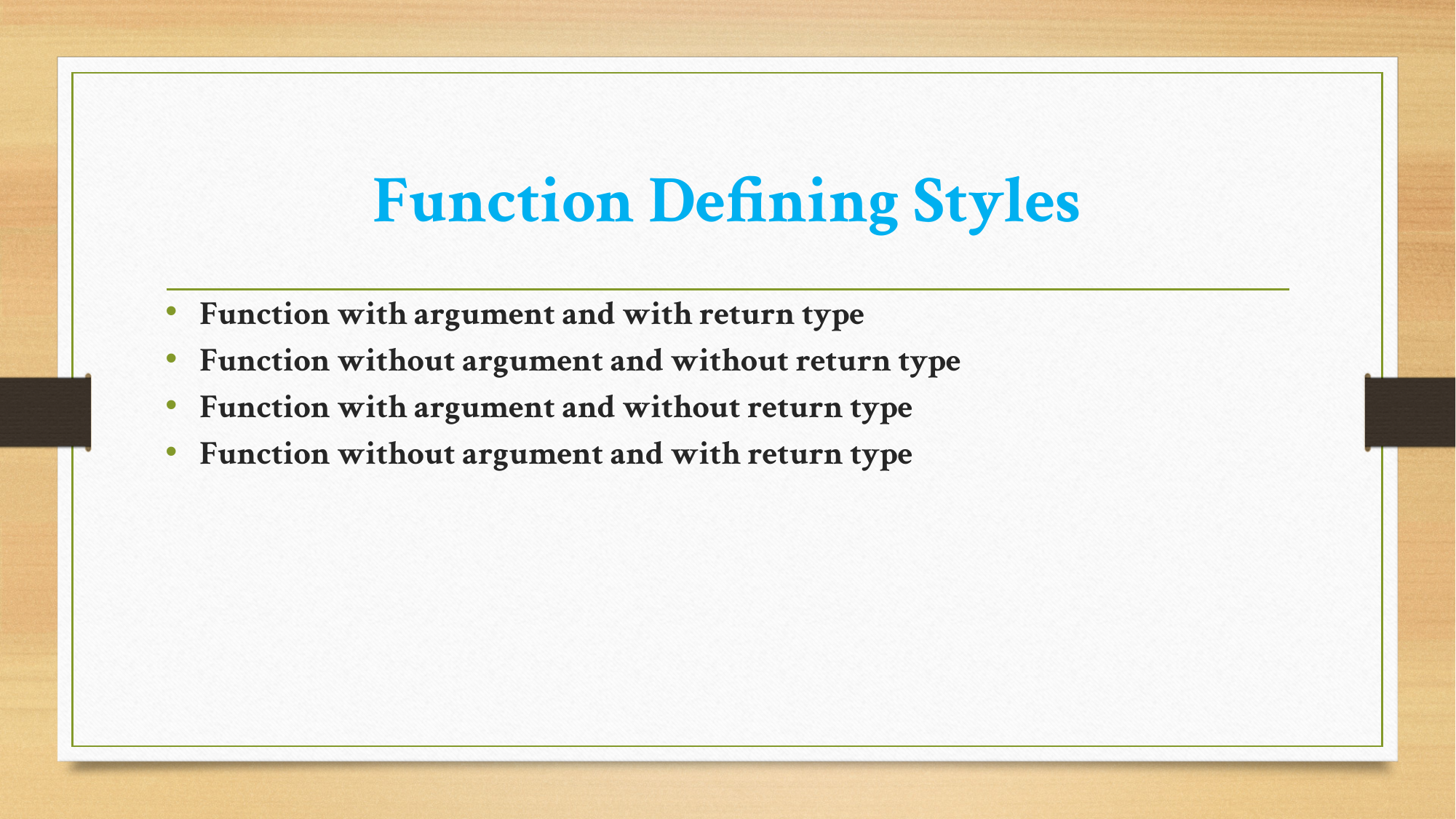

# Function Defining Styles
Function with argument and with return type
Function without argument and without return type
Function with argument and without return type
Function without argument and with return type